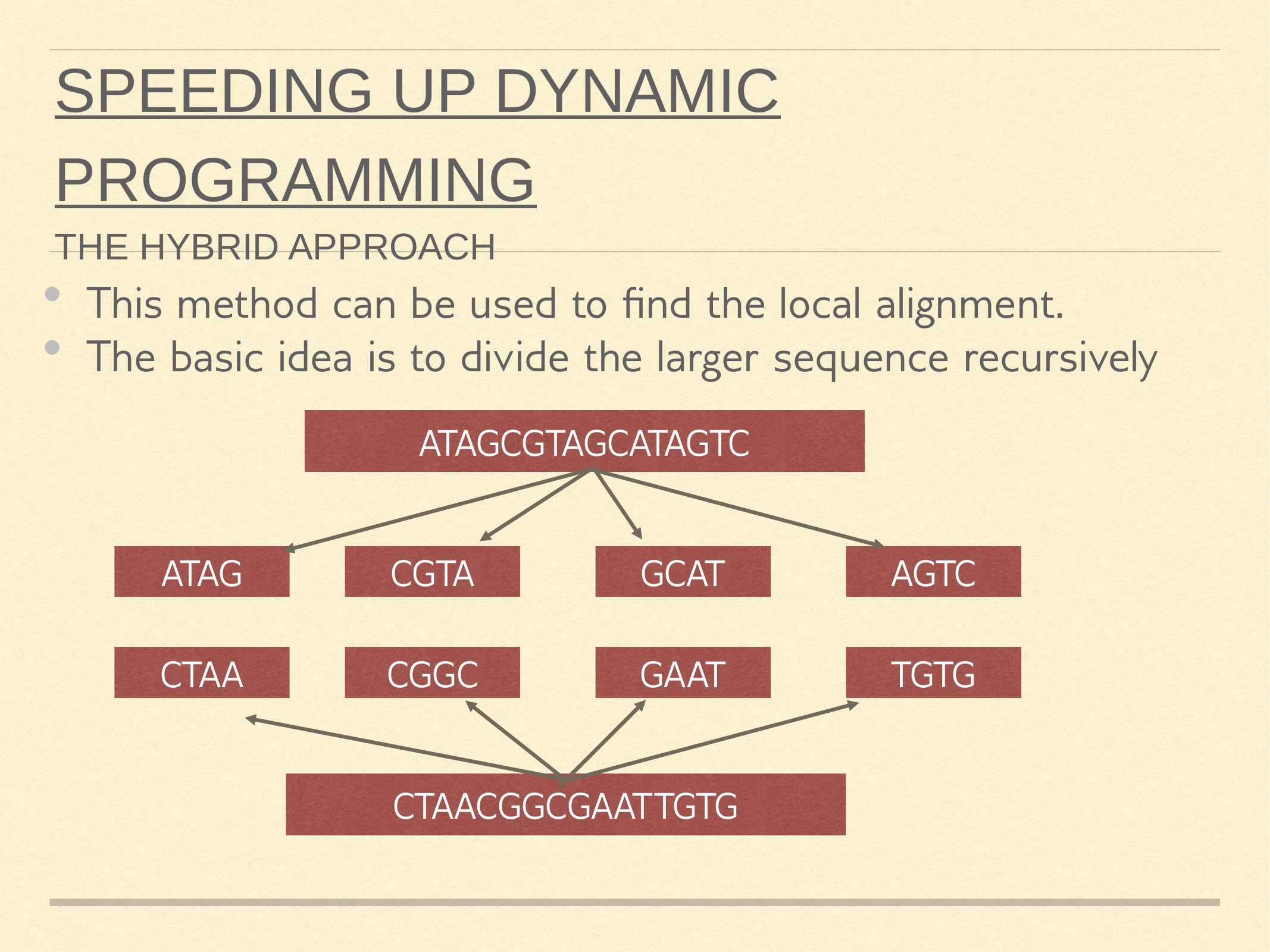

# Speeding up Dynamic Programming
The hybrid approach
This method can be used to find the local alignment.
The basic idea is to divide the larger sequence recursively
ATAGCGTAGCATAGTC

ATAG
CGTA
GCAT
AGTC
CTAA
CGGC
GAAT
TGTG

CTAACGGCGAATTGTG